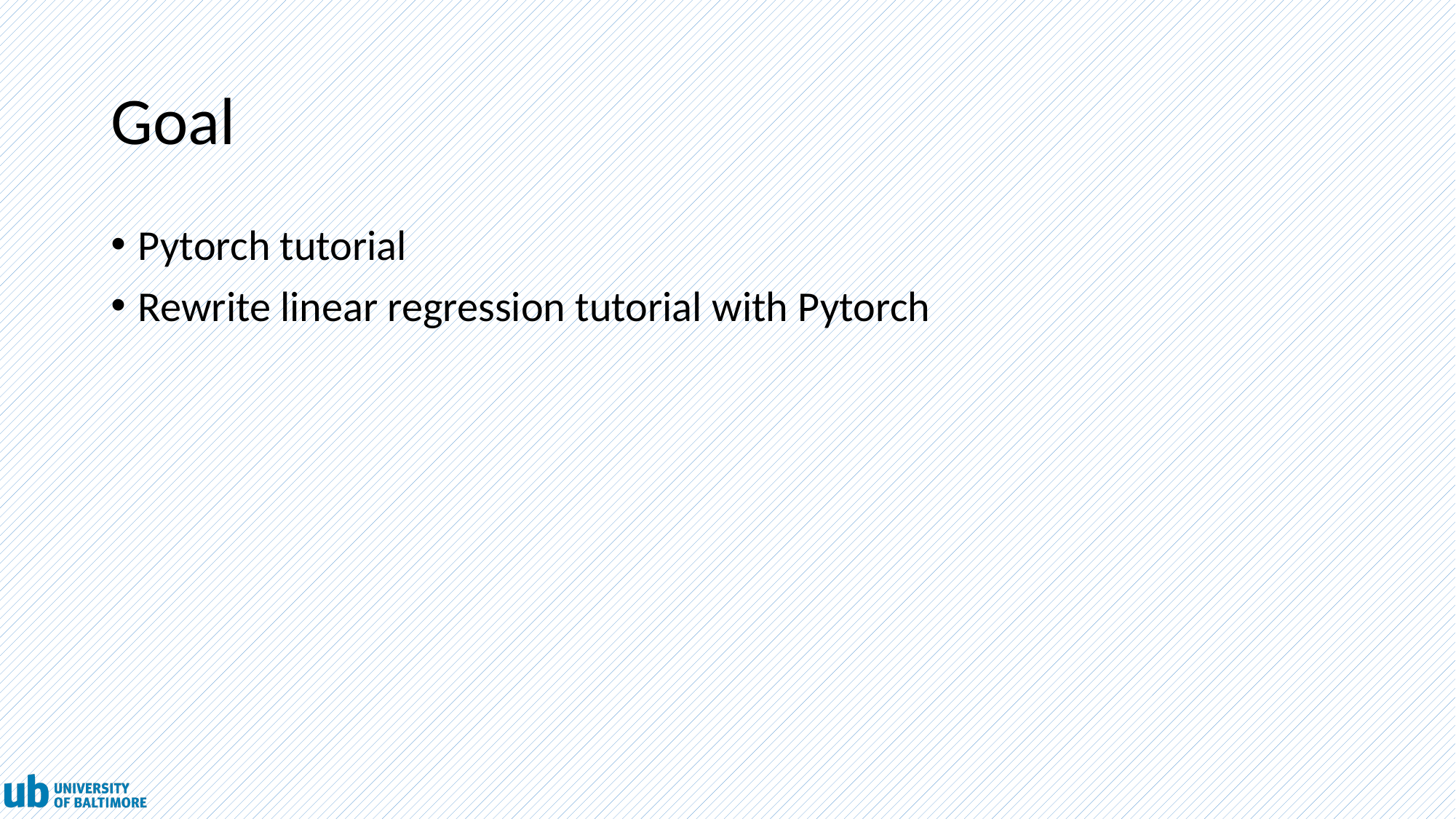

# Goal
Pytorch tutorial
Rewrite linear regression tutorial with Pytorch